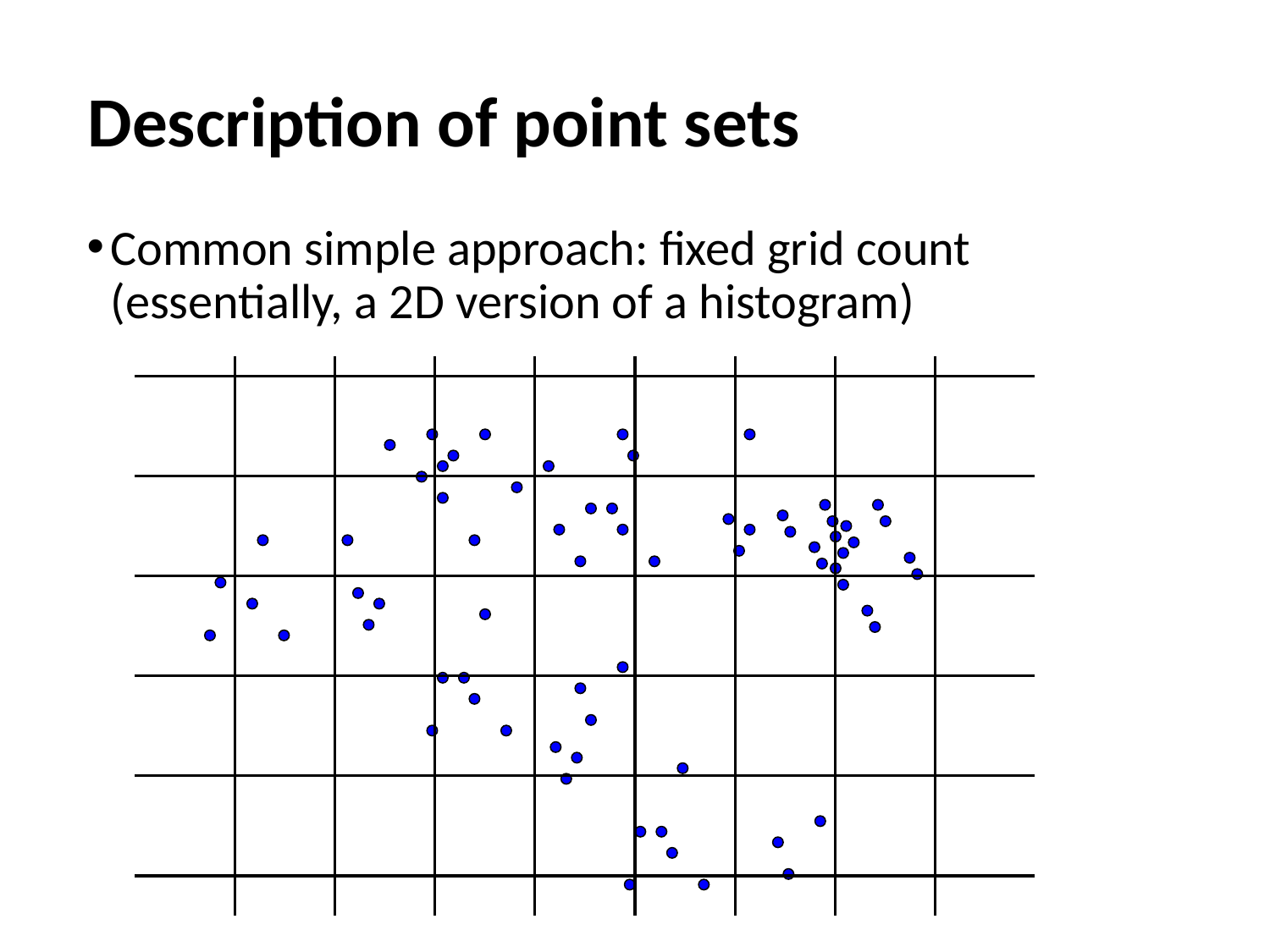

# Description of point sets
Common simple approach: fixed grid count
(essentially, a 2D version of a histogram)